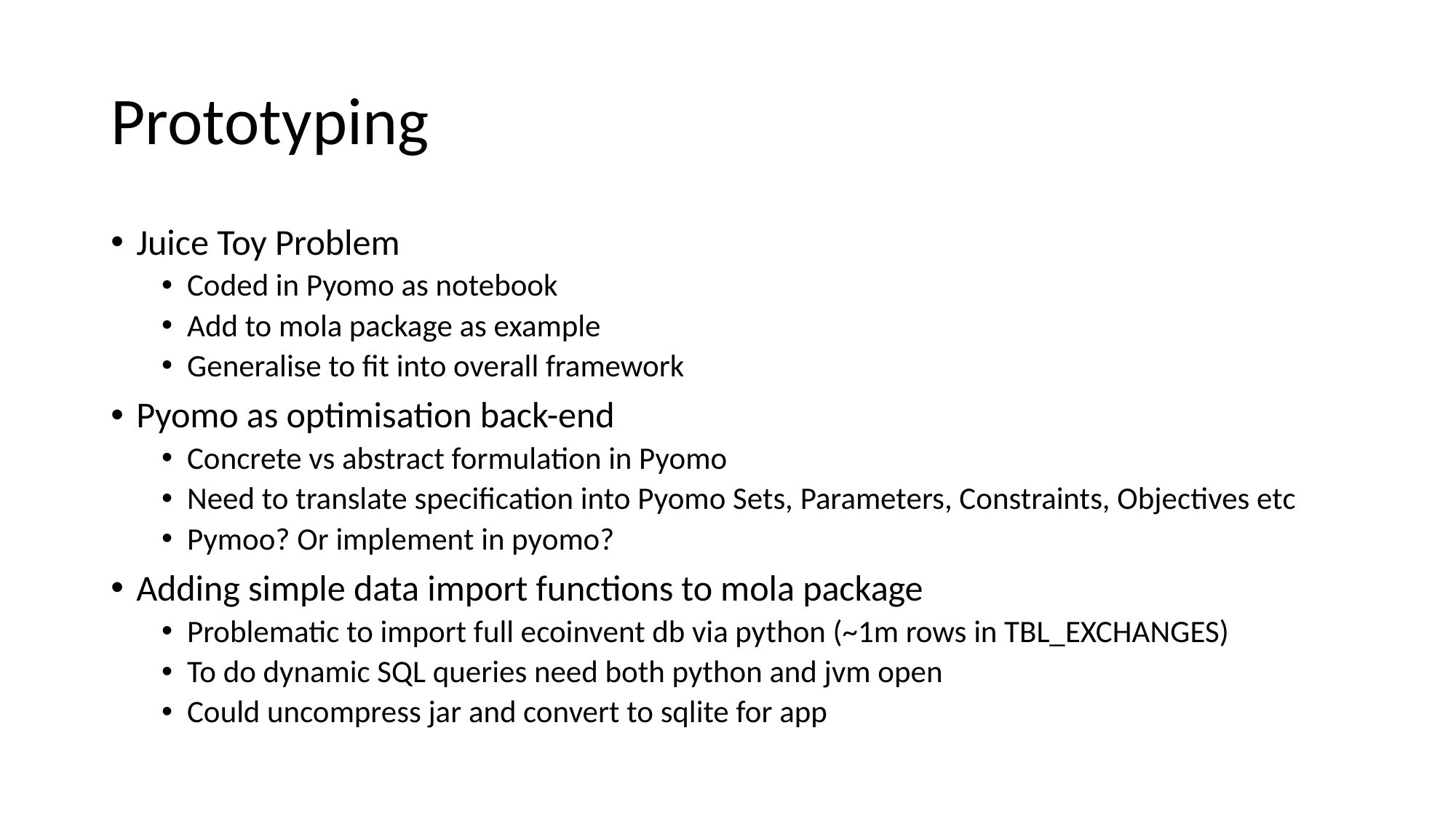

# Prototyping
Juice Toy Problem
Coded in Pyomo as notebook
Add to mola package as example
Generalise to fit into overall framework
Pyomo as optimisation back-end
Concrete vs abstract formulation in Pyomo
Need to translate specification into Pyomo Sets, Parameters, Constraints, Objectives etc
Pymoo? Or implement in pyomo?
Adding simple data import functions to mola package
Problematic to import full ecoinvent db via python (~1m rows in TBL_EXCHANGES)
To do dynamic SQL queries need both python and jvm open
Could uncompress jar and convert to sqlite for app